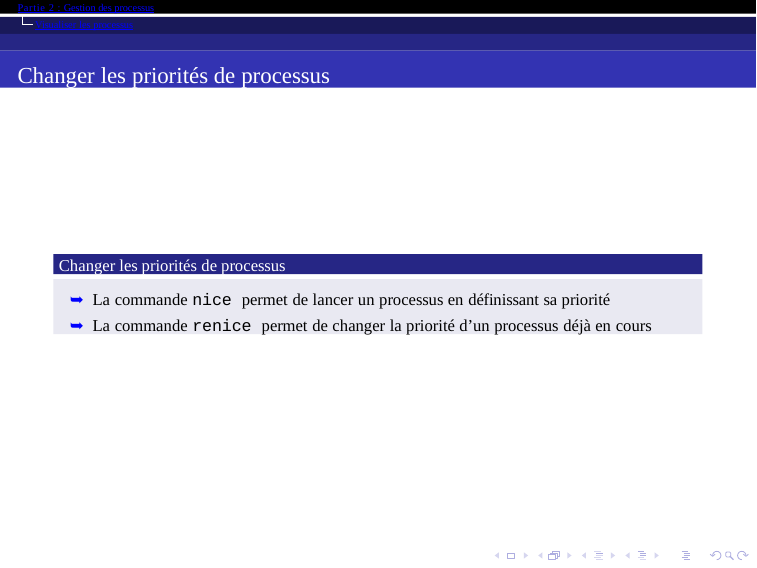

Partie 2 : Gestion des processus

Visualiser les processus

Changer les priorités de processus
Changer les priorités de processus
➥ La commande nice permet de lancer un processus en définissant sa priorité
➥ La commande renice permet de changer la priorité d’un processus déjà en cours